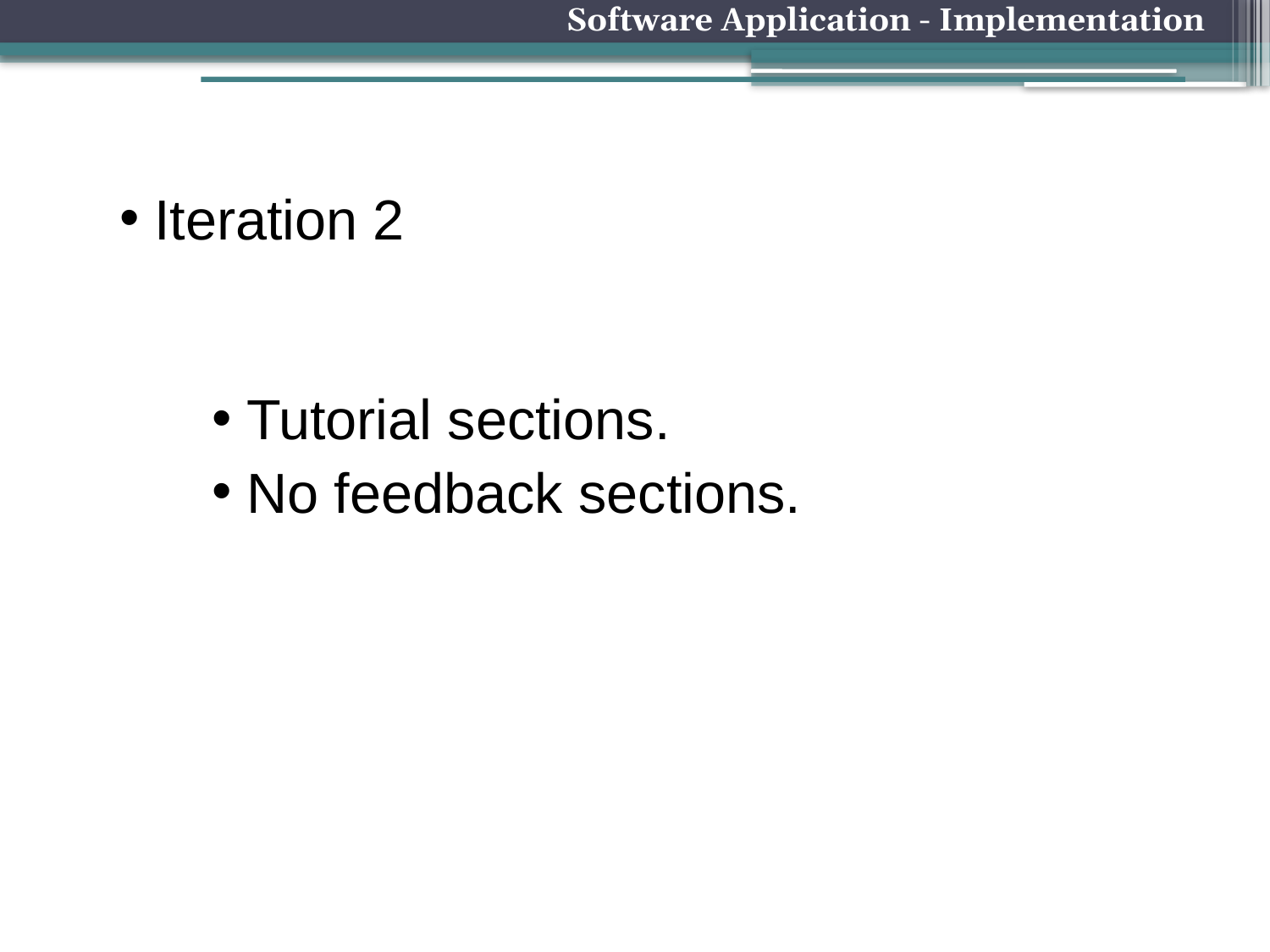

Software Application - Implementation

Iteration 2

Tutorial sections.
No feedback sections.